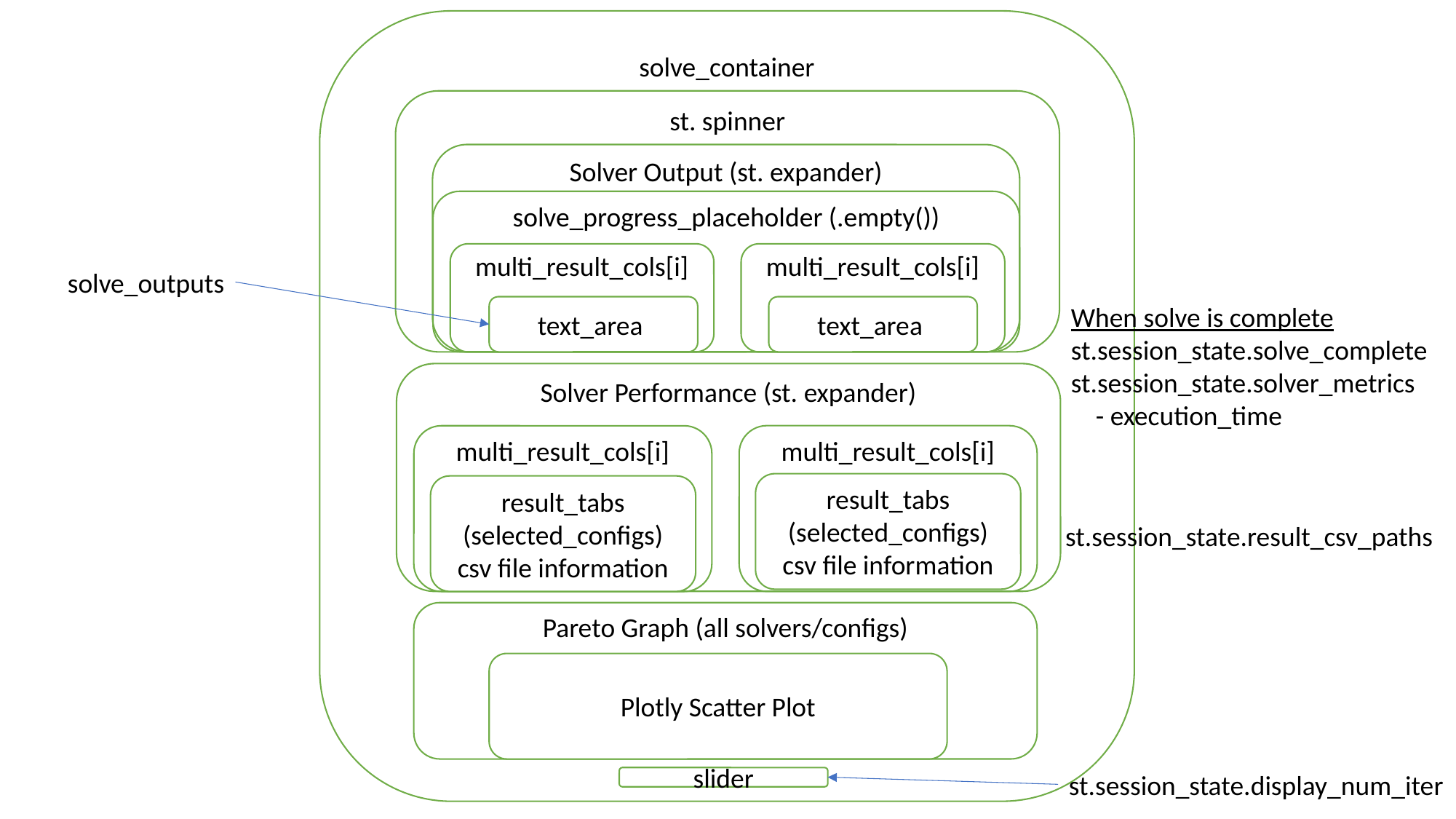

solve_container
st. spinner
Solver Output (st. expander)
solve_progress_placeholder (.empty())
multi_result_cols[i]
multi_result_cols[i]
solve_outputs
When solve is complete
st.session_state.solve_complete
st.session_state.solver_metrics
    - execution_time
text_area
text_area
Solver Performance (st. expander)
multi_result_cols[i]
multi_result_cols[i]
result_tabs (selected_configs)
csv file information
result_tabs (selected_configs)
csv file information
st.session_state.result_csv_paths
Pareto Graph (all solvers/configs)
Plotly Scatter Plot
st.session_state.display_num_iter
slider